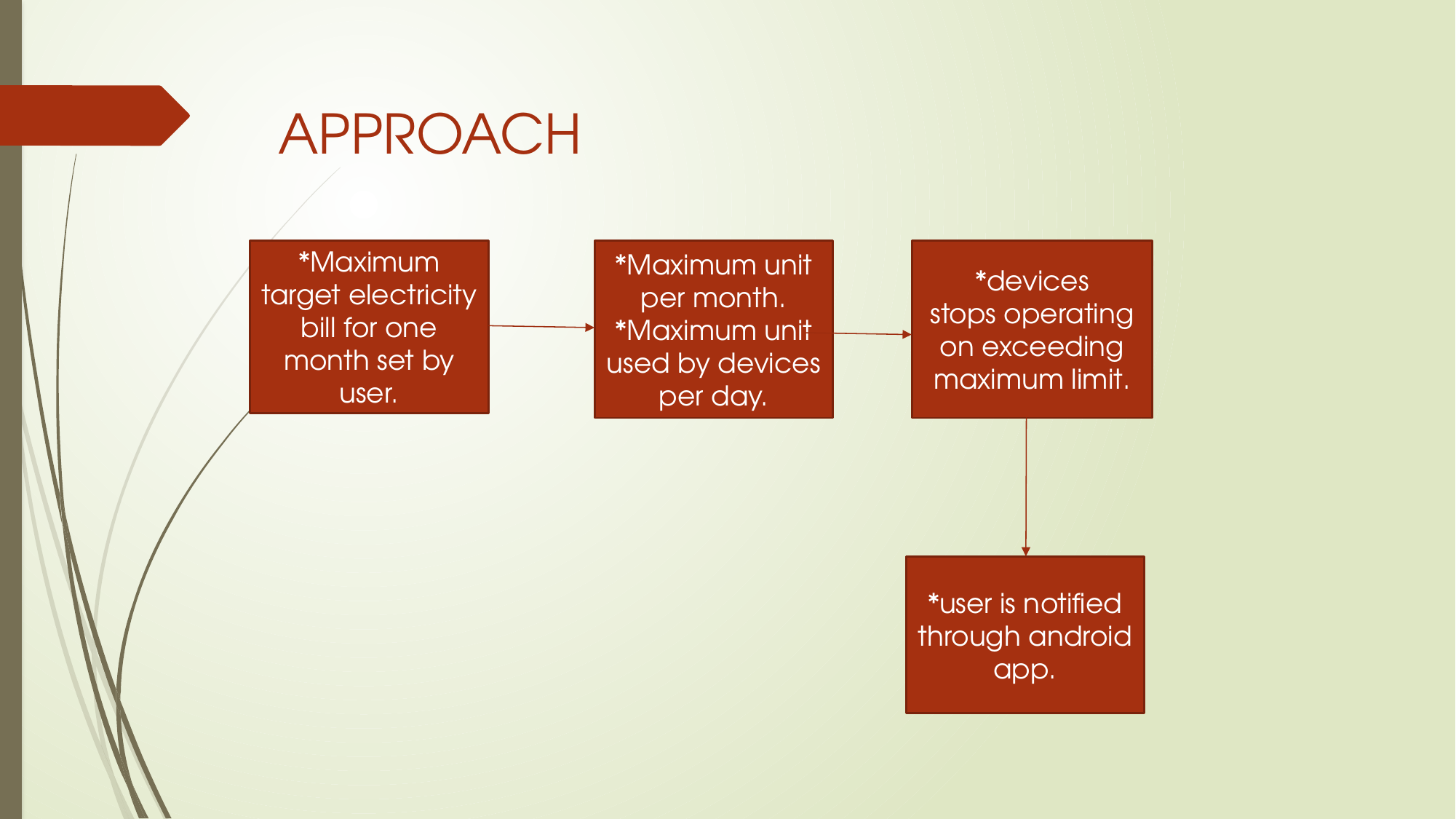

#
APPROACH
*devices stops operating on exceeding maximum limit.
*Maximum unit per month.
*Maximum unit used by devices per day.
*Maximum target electricity bill for one month set by user.
*user is notified through android app.